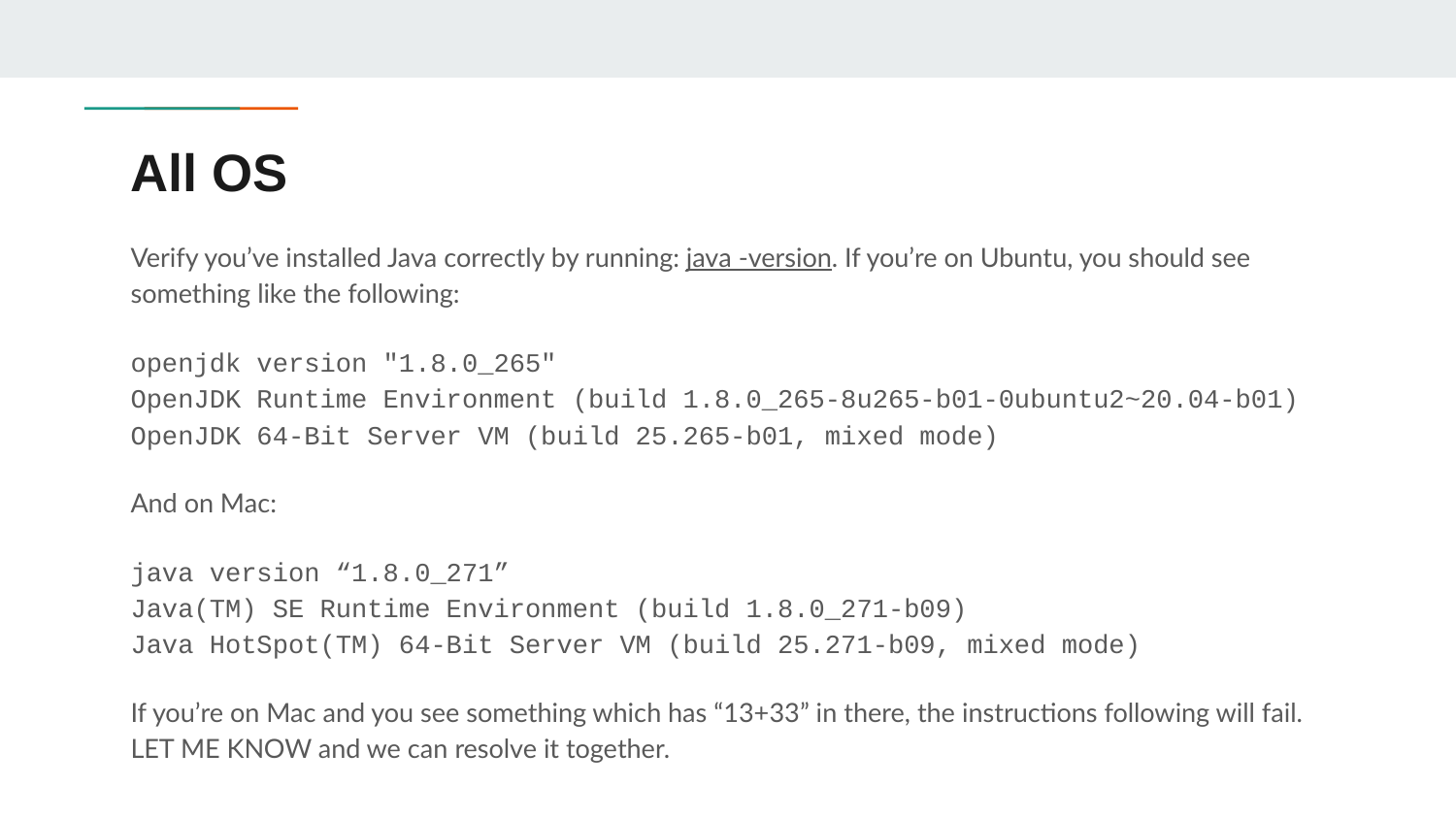

# All OS
Verify you’ve installed Java correctly by running: java -version. If you’re on Ubuntu, you should see something like the following:
openjdk version "1.8.0_265"
OpenJDK Runtime Environment (build 1.8.0_265-8u265-b01-0ubuntu2~20.04-b01)
OpenJDK 64-Bit Server VM (build 25.265-b01, mixed mode)
And on Mac:
java version “1.8.0_271”
Java(TM) SE Runtime Environment (build 1.8.0_271-b09)
Java HotSpot(TM) 64-Bit Server VM (build 25.271-b09, mixed mode)
If you’re on Mac and you see something which has “13+33” in there, the instructions following will fail. LET ME KNOW and we can resolve it together.